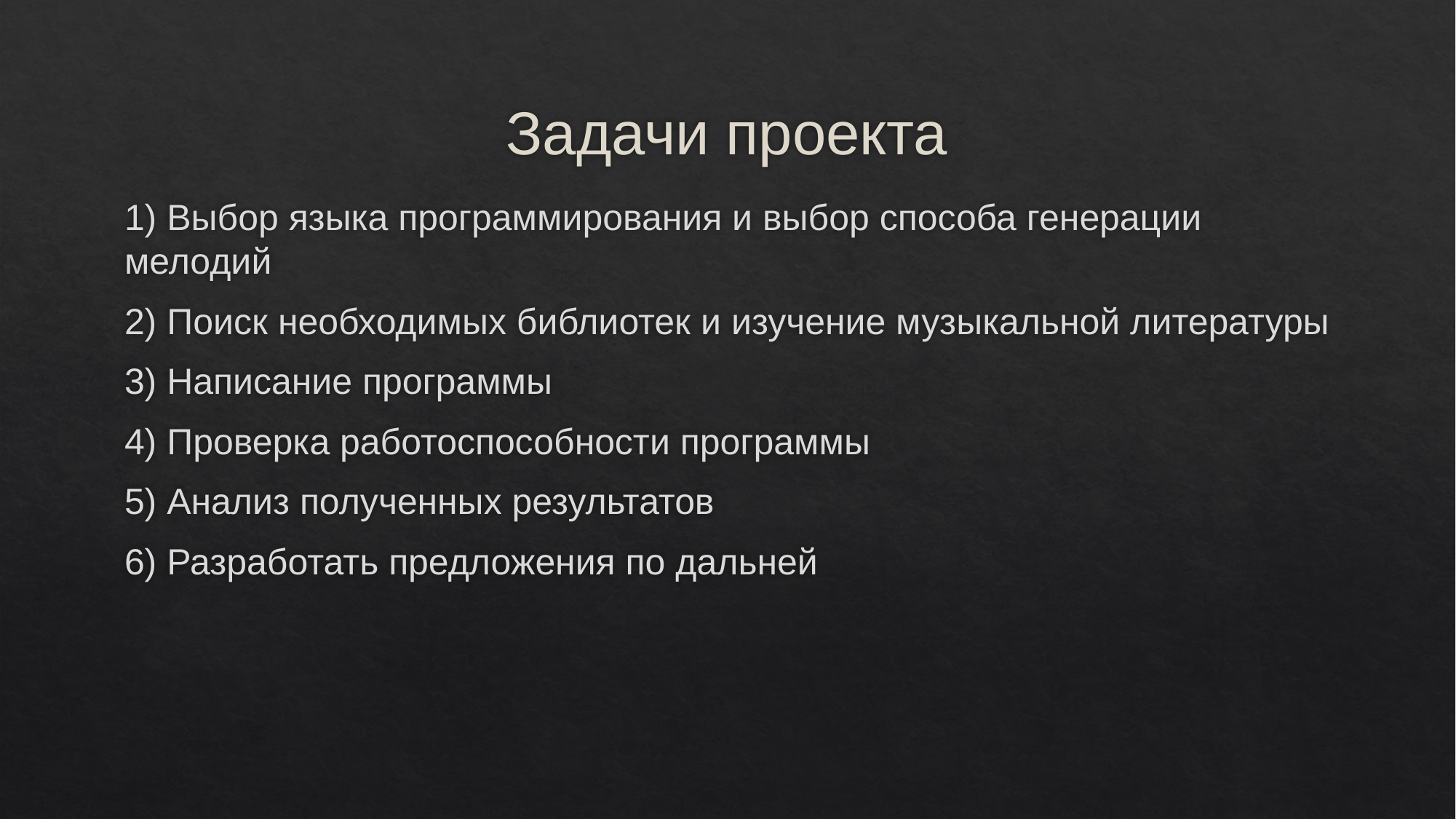

# Задачи проекта
1) Выбор языка программирования и выбор способа генерации мелодий
2) Поиск необходимых библиотек и изучение музыкальной литературы
3) Написание программы
4) Проверка работоспособности программы
5) Анализ полученных результатов
6) Разработать предложения по дальней